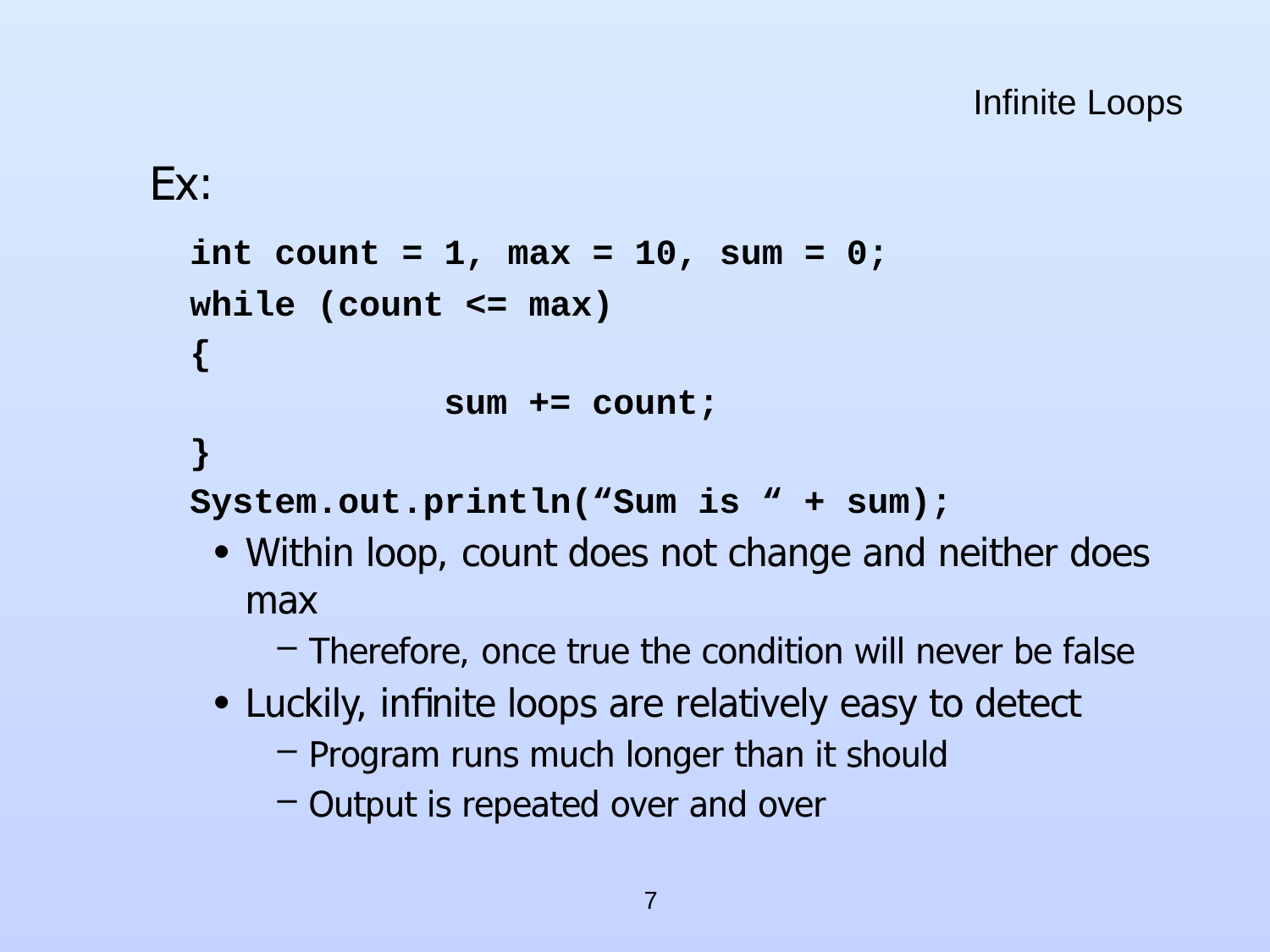

# Infinite Loops
Ex:
	int count = 1, max = 10, sum = 0;
	while (count <= max)
	{
			sum += count;
	}
	System.out.println(“Sum is “ + sum);
Within loop, count does not change and neither does max
Therefore, once true the condition will never be false
Luckily, infinite loops are relatively easy to detect
Program runs much longer than it should
Output is repeated over and over
7